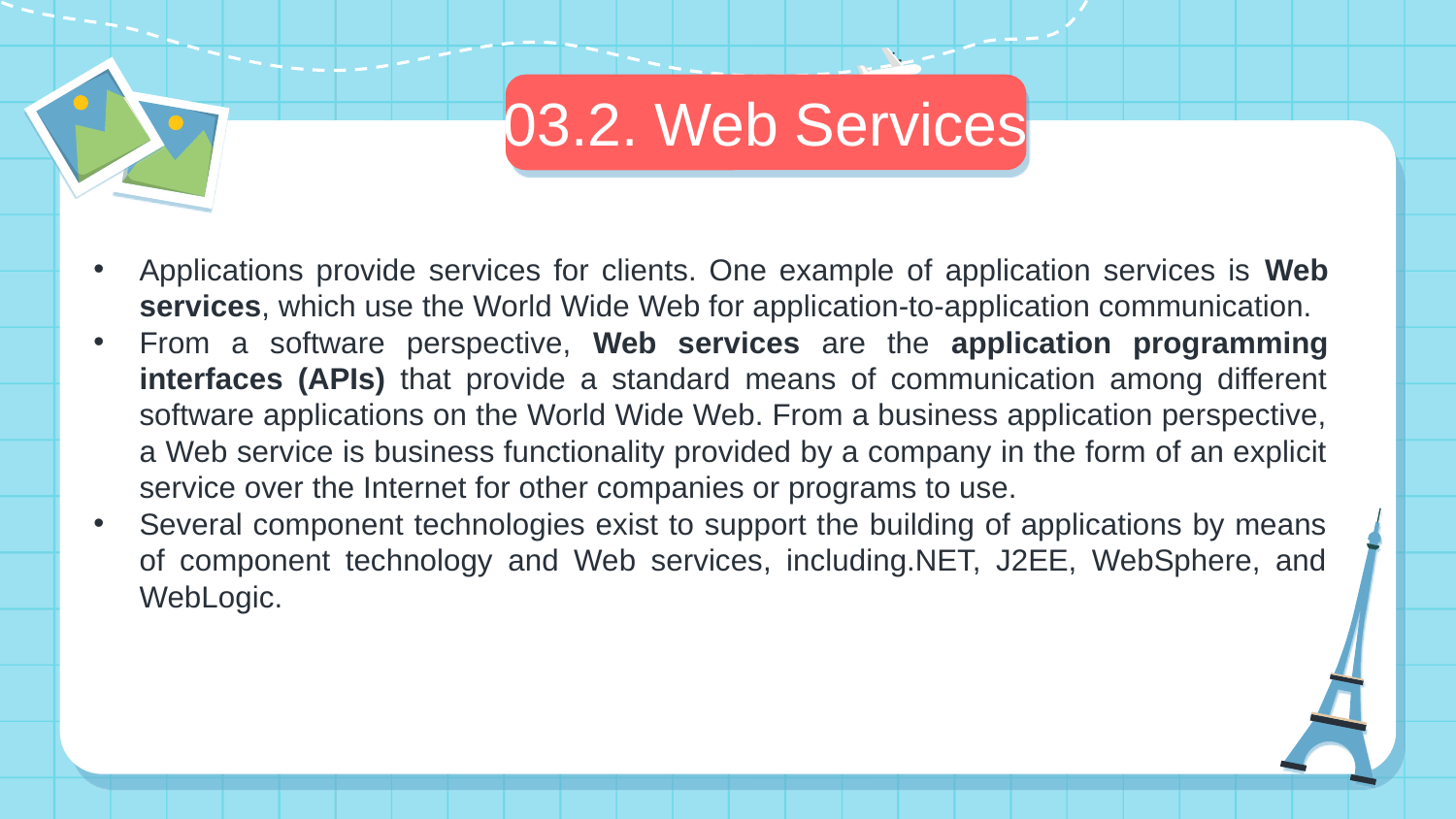

# 03.2. Web Services

Applications provide services for clients. One example of application services is Web services, which use the World Wide Web for application-to-application communication.
From a software perspective, Web services are the application programming interfaces (APIs) that provide a standard means of communication among different software applications on the World Wide Web. From a business application perspective, a Web service is business functionality provided by a company in the form of an explicit service over the Internet for other companies or programs to use.
Several component technologies exist to support the building of applications by means of component technology and Web services, including.NET, J2EE, WebSphere, and WebLogic.